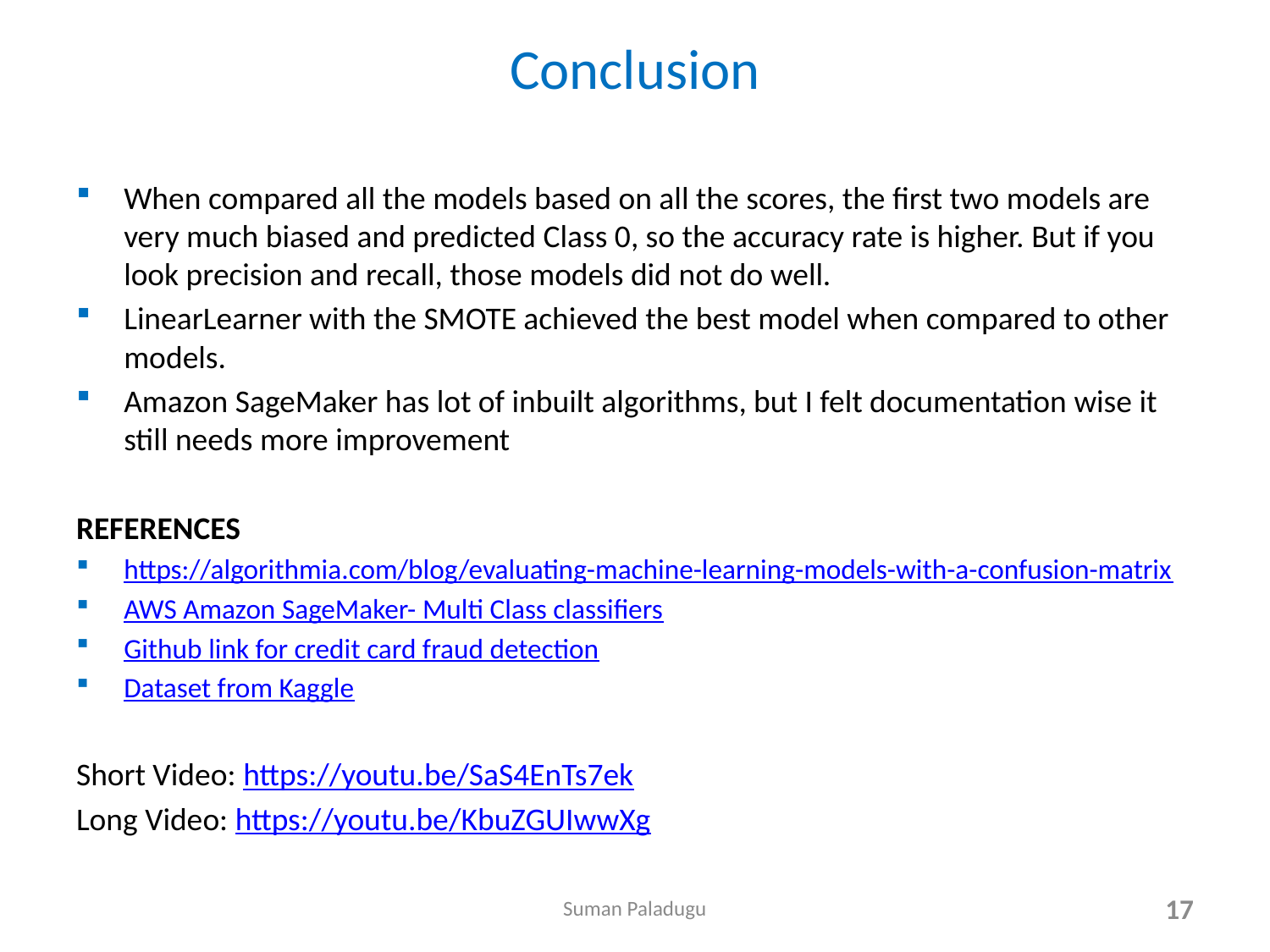

# Conclusion

When compared all the models based on all the scores, the first two models are very much biased and predicted Class 0, so the accuracy rate is higher. But if you look precision and recall, those models did not do well.
LinearLearner with the SMOTE achieved the best model when compared to other models.
Amazon SageMaker has lot of inbuilt algorithms, but I felt documentation wise it still needs more improvement

References
https://algorithmia.com/blog/evaluating-machine-learning-models-with-a-confusion-matrix
AWS Amazon SageMaker- Multi Class classifiers
Github link for credit card fraud detection
Dataset from Kaggle

Short Video: https://youtu.be/SaS4EnTs7ek
Long Video: https://youtu.be/KbuZGUIwwXg
Suman Paladugu
17